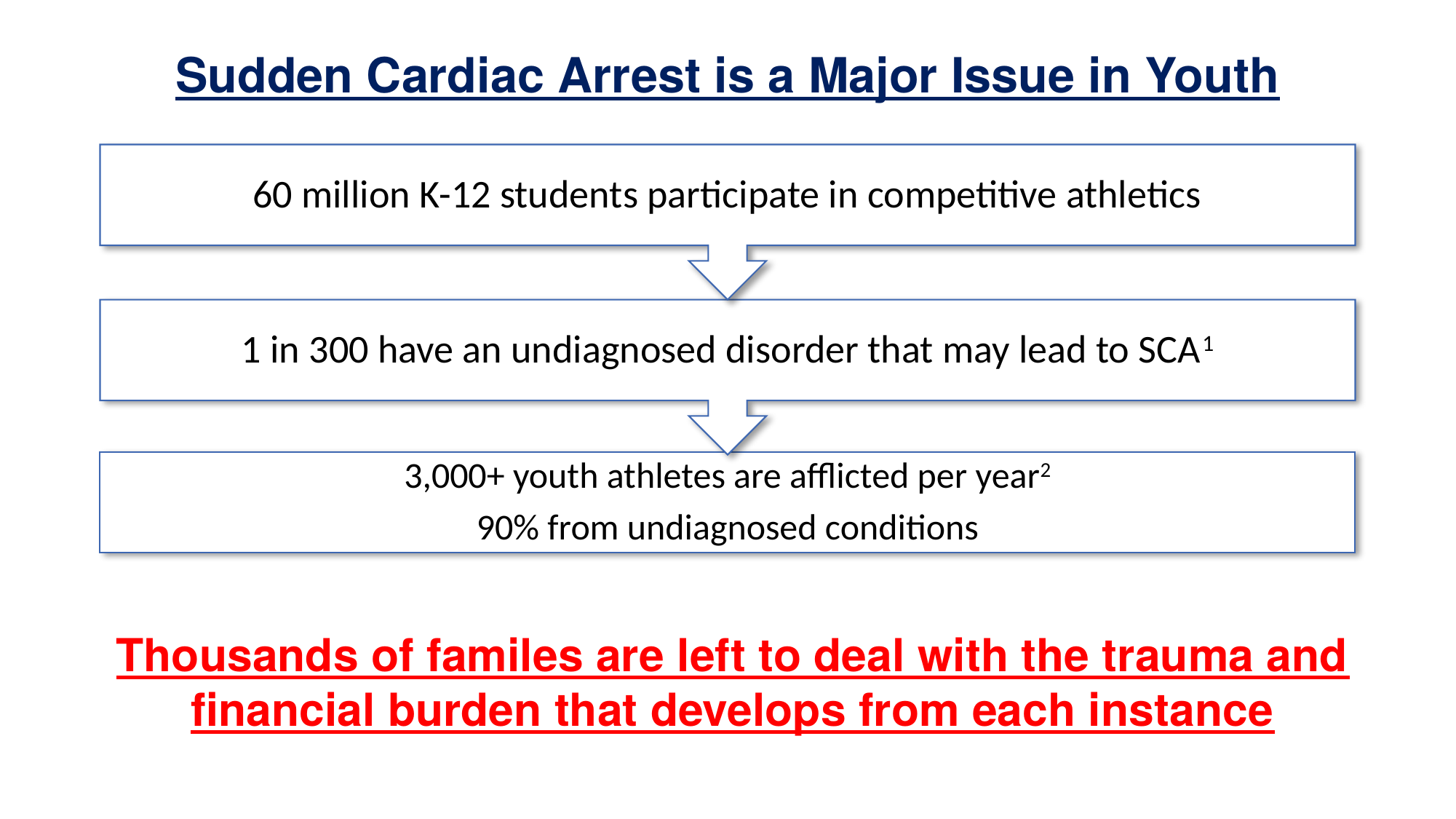

Sudden Cardiac Arrest is a Major Issue in Youth
3,000+ youth athletes are afflicted per year2
90% from undiagnosed conditions
1 in 300 have an undiagnosed disorder that may lead to SCA1
60 million K-12 students participate in competitive athletics
# Thousands of familes are left to deal with the trauma and financial burden that develops from each instance